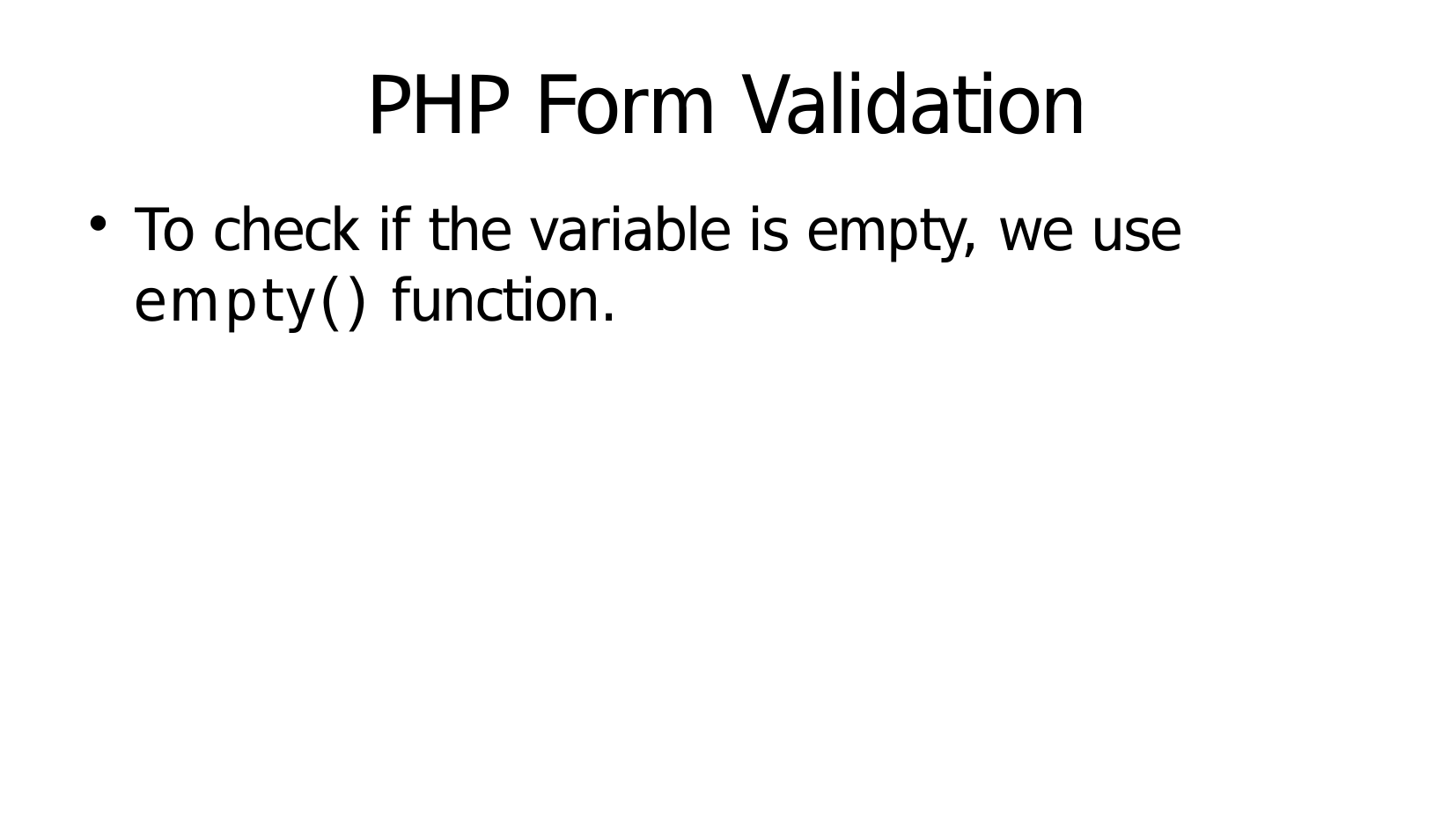

PHP Form Validation
To check if the variable is empty, we use empty() function.